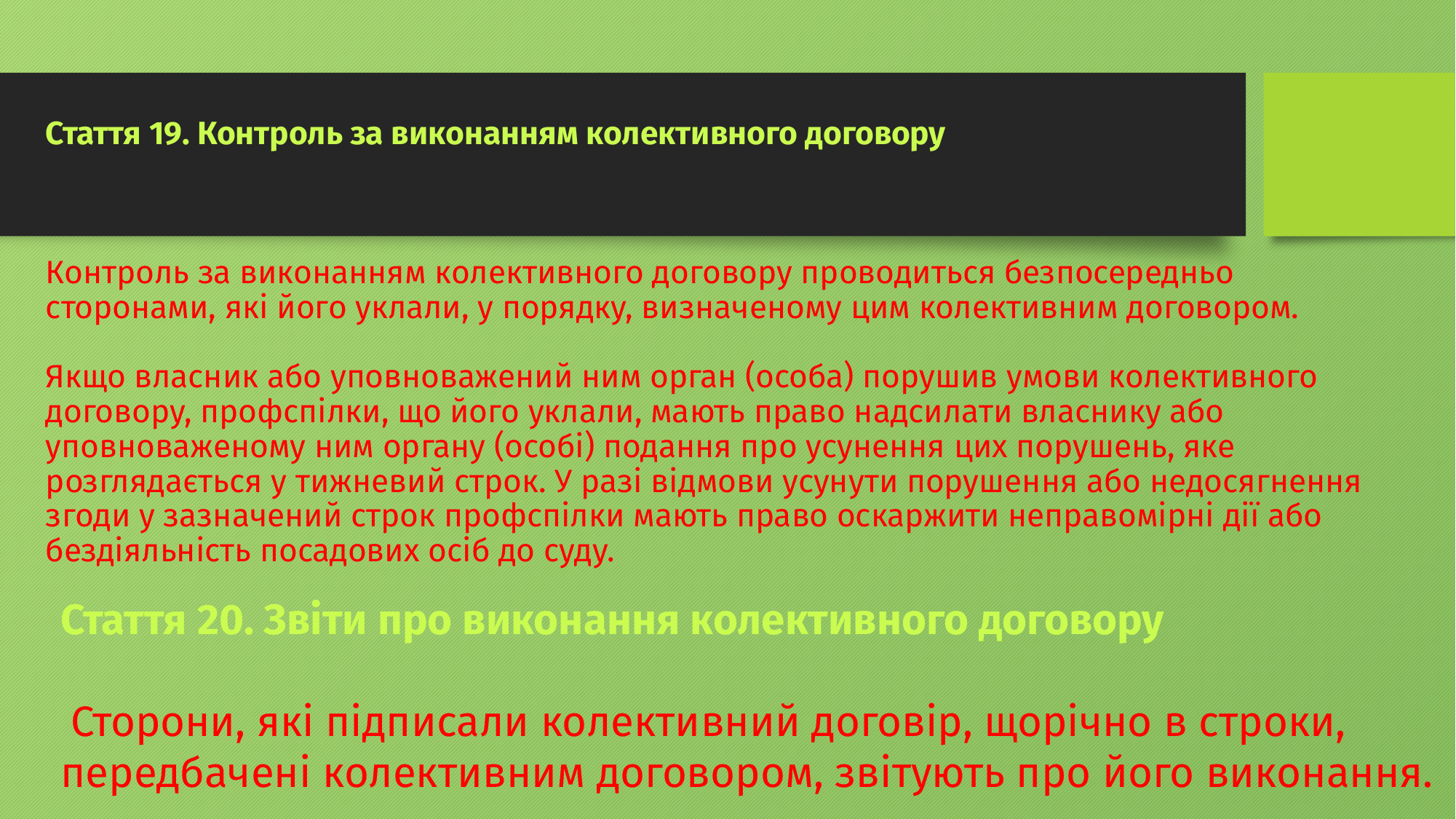

Стаття 19. Контроль за виконанням колективного договору

Контроль за виконанням колективного договору проводиться безпосередньо сторонами, якi його уклали, у порядку, визначеному цим колективним договором.
Якщо власник або уповноважений ним орган (особа) порушив умови колективного договору, профспiлки, що його уклали, мають право надсилати власнику або уповноваженому ним органу (особi) подання про усунення цих порушень, яке розглядається у тижневий строк. У разi вiдмови усунути порушення або недосягнення згоди у зазначений строк профспiлки мають право оскаржити неправомiрнi дiї або бездiяльнiсть посадових осiб до суду.
Стаття 20. Звiти про виконання колективного договору

 Сторони, якi пiдписали колективний договiр, щорiчно в строки, передбаченi колективним договором, звiтують про його виконання.